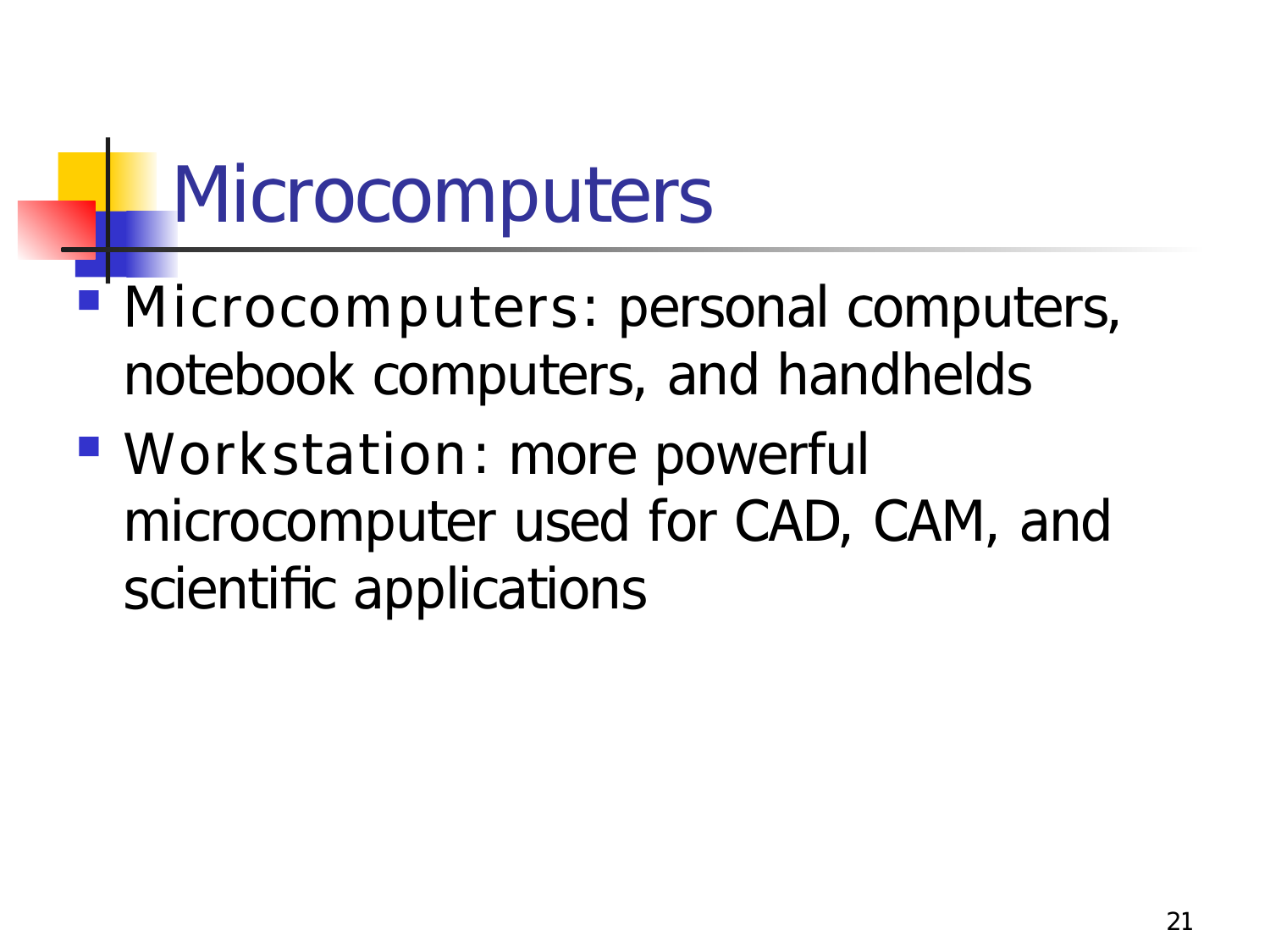

# Microcomputers
Microcomputers: personal computers, notebook computers, and handhelds
Workstation: more powerful microcomputer used for CAD, CAM, and scientific applications

21